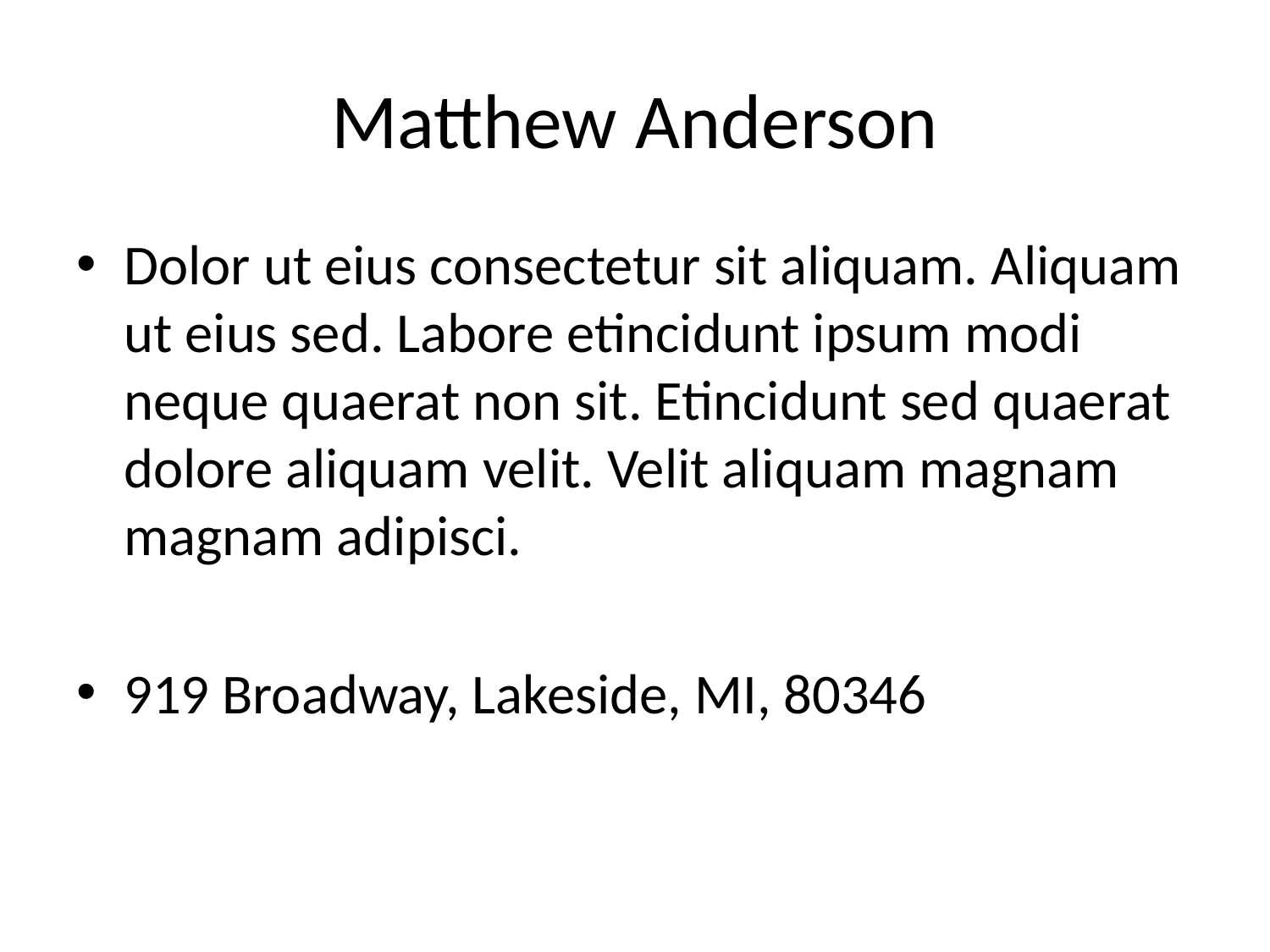

# Matthew Anderson
Dolor ut eius consectetur sit aliquam. Aliquam ut eius sed. Labore etincidunt ipsum modi neque quaerat non sit. Etincidunt sed quaerat dolore aliquam velit. Velit aliquam magnam magnam adipisci.

919 Broadway, Lakeside, MI, 80346